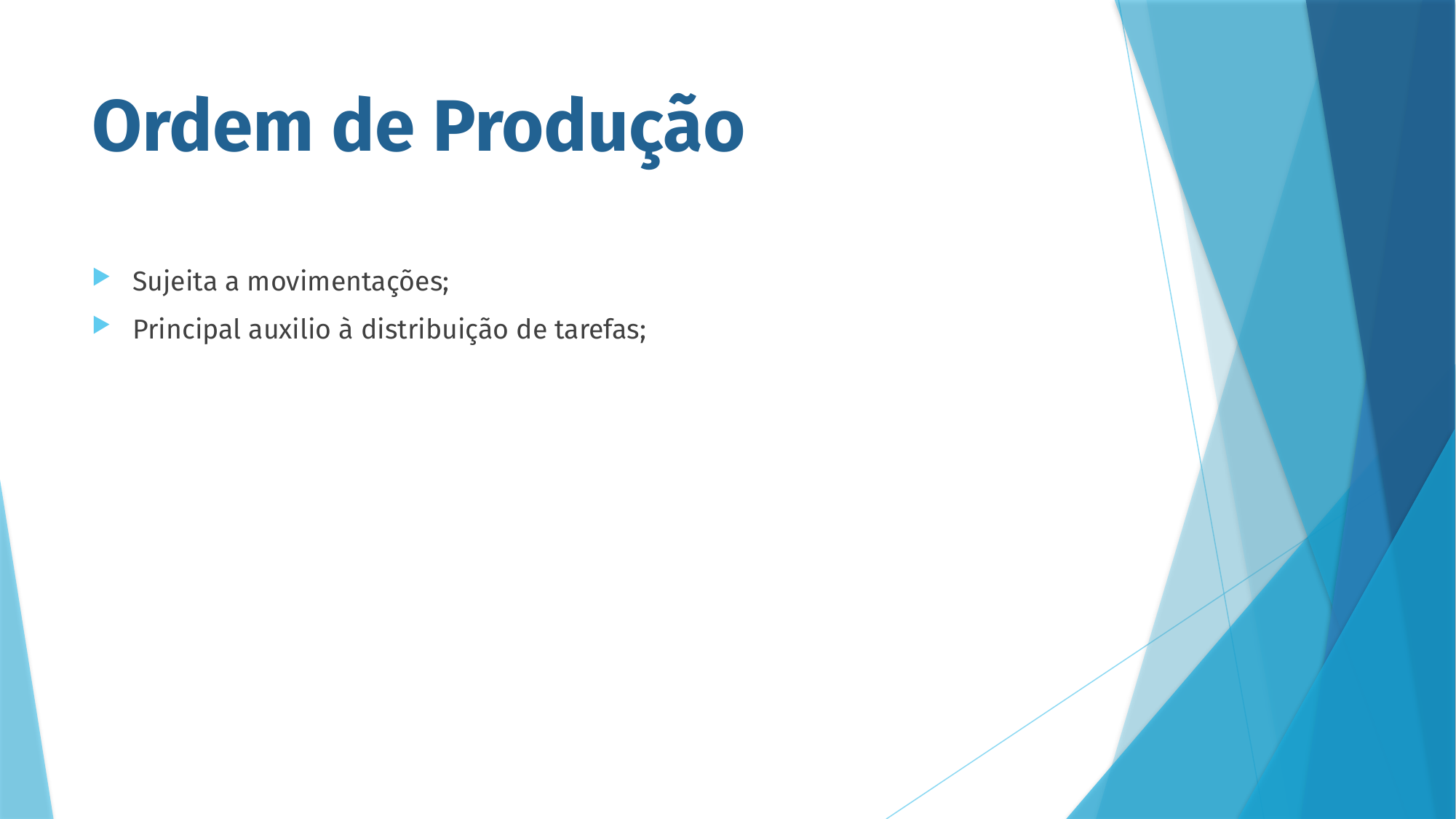

# Ordem de Produção
Sujeita a movimentações;
Principal auxilio à distribuição de tarefas;